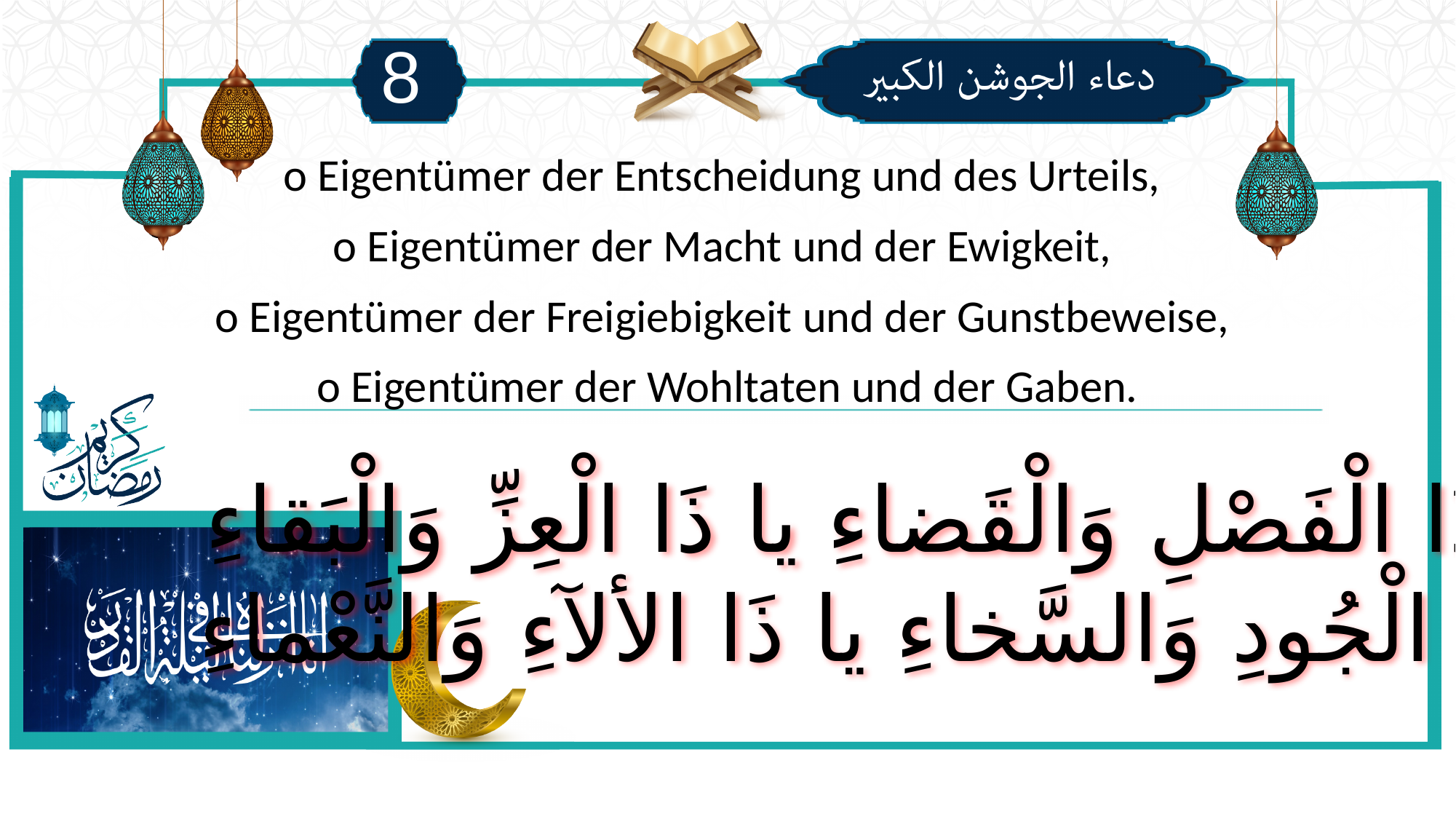

8
o Eigentümer der Entscheidung und des Urteils,
o Eigentümer der Macht und der Ewigkeit,
o Eigentümer der Freigiebigkeit und der Gunstbeweise,
o Eigentümer der Wohltaten und der Gaben.
يا ذَا الْفَصْلِ وَالْقَضاءِ يا ذَا الْعِزِّ وَالْبَقاءِ
يا ذَا الْجُودِ وَالسَّخاءِ يا ذَا الألآءِ وَالنَّعْماءِ